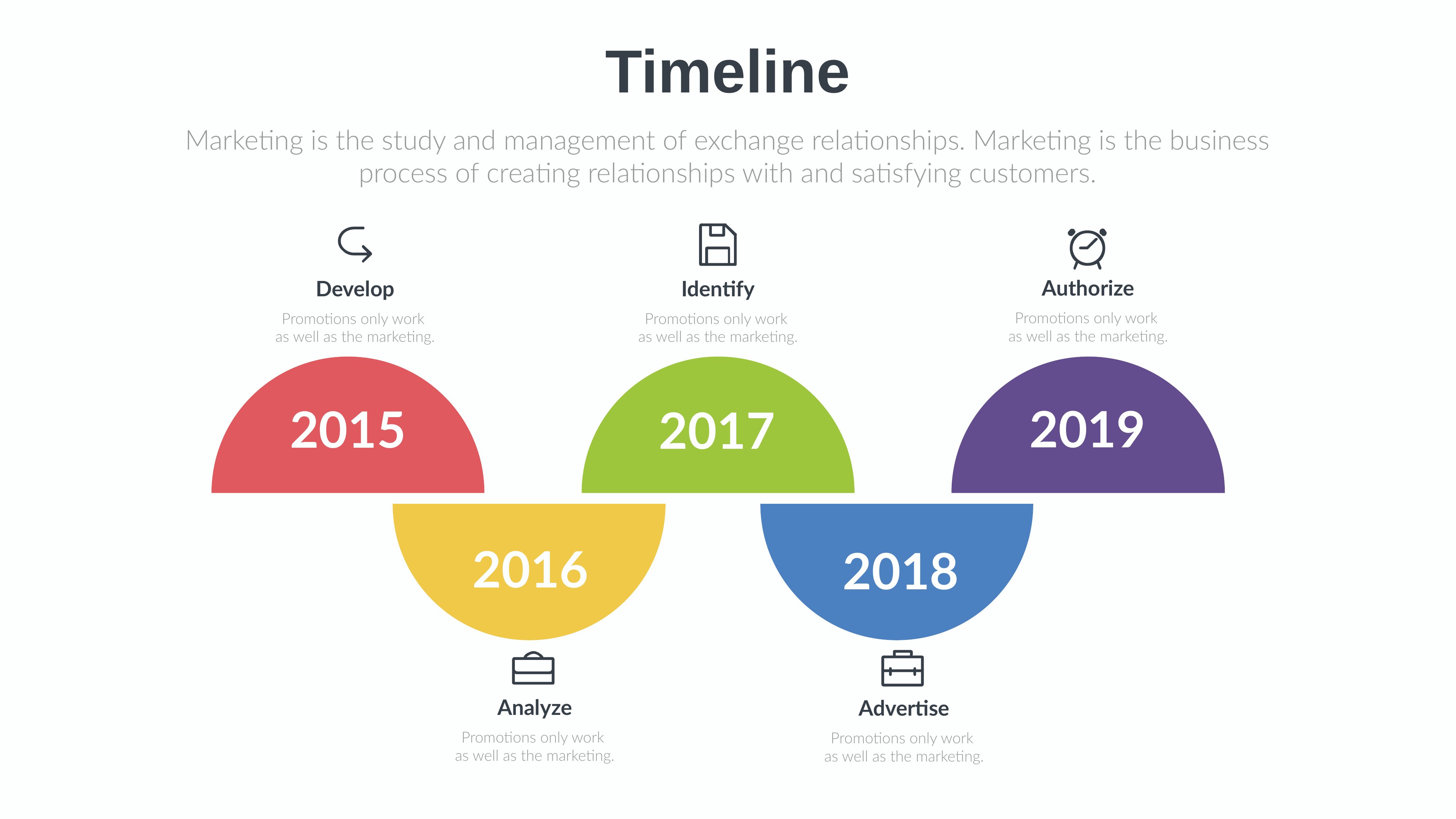

Timeline
Marketing is the study and management of exchange relationships. Marketing is the business process of creating relationships with and satisfying customers.

Authorize
Develop
Identify
Promotions only work
as well as the marketing.
Promotions only work
as well as the marketing.
Promotions only work
as well as the marketing.

2019
2015
2017

2016
2018

Analyze
Advertise
Promotions only work
as well as the marketing.
Promotions only work
as well as the marketing.